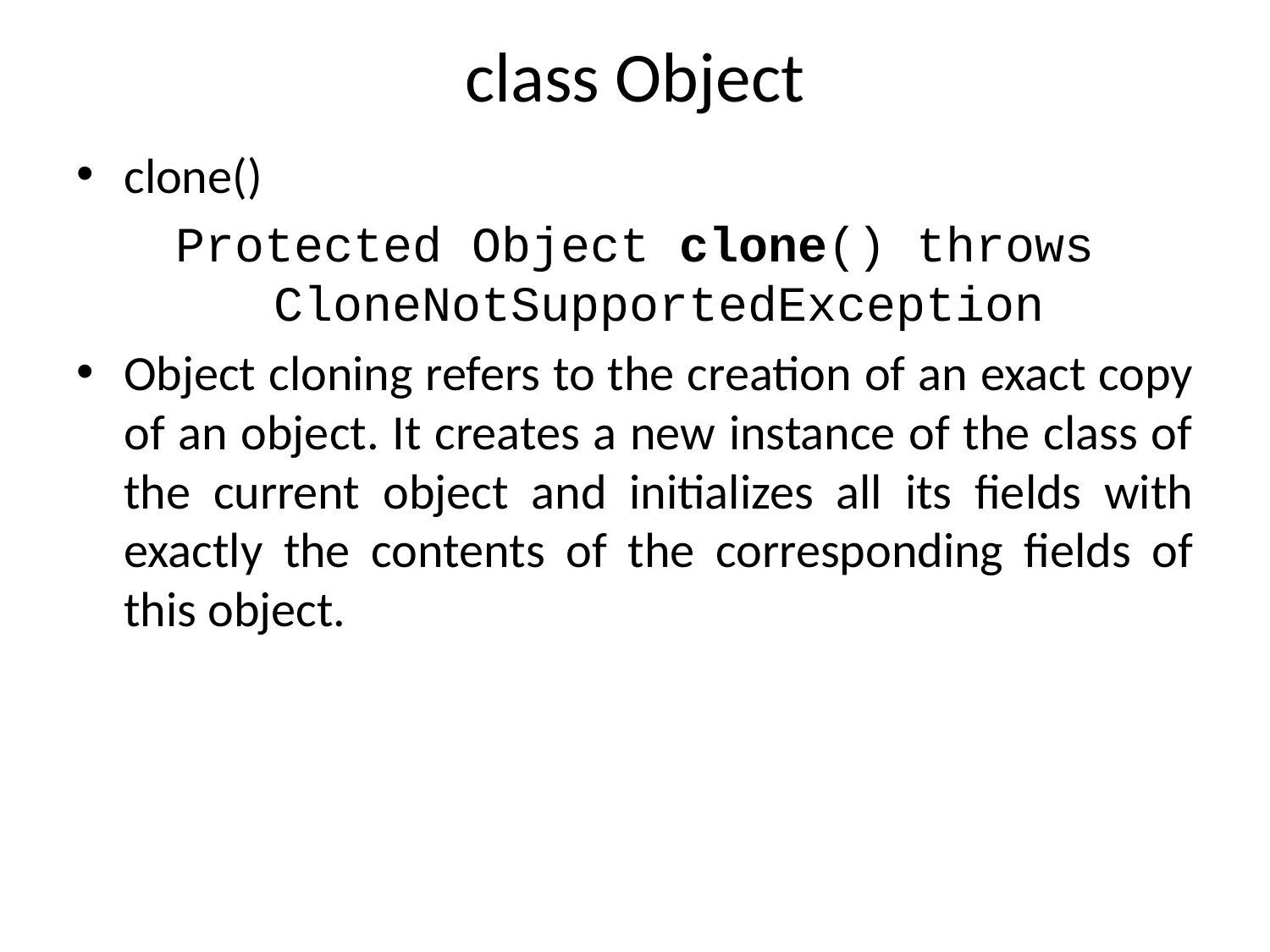

# class Object
clone()
Protected Object clone() throws CloneNotSupportedException
Object cloning refers to the creation of an exact copy of an object. It creates a new instance of the class of the current object and initializes all its fields with exactly the contents of the corresponding fields of this object.